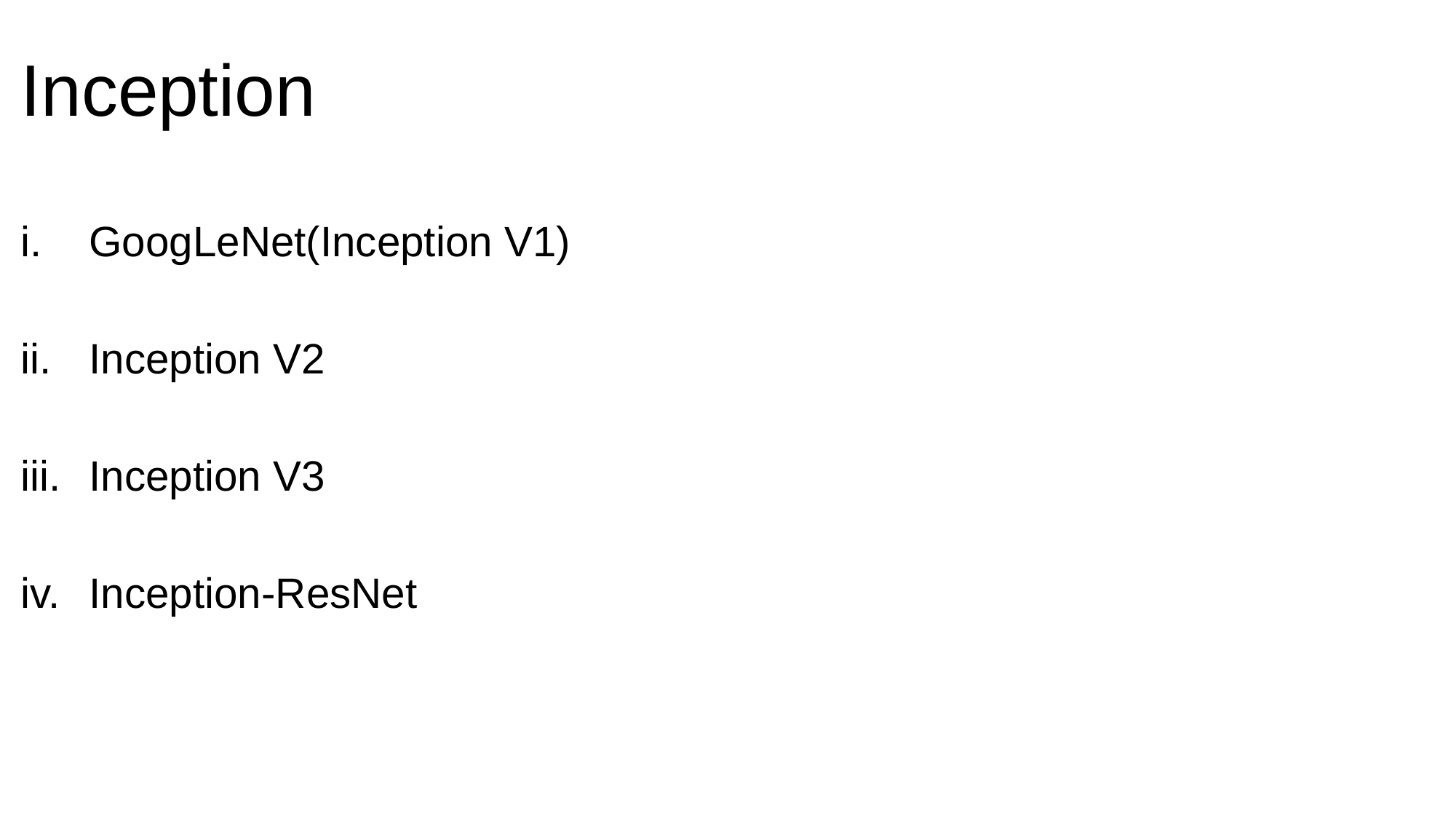

# Inception
GoogLeNet(Inception V1)
Inception V2
Inception V3
Inception-ResNet